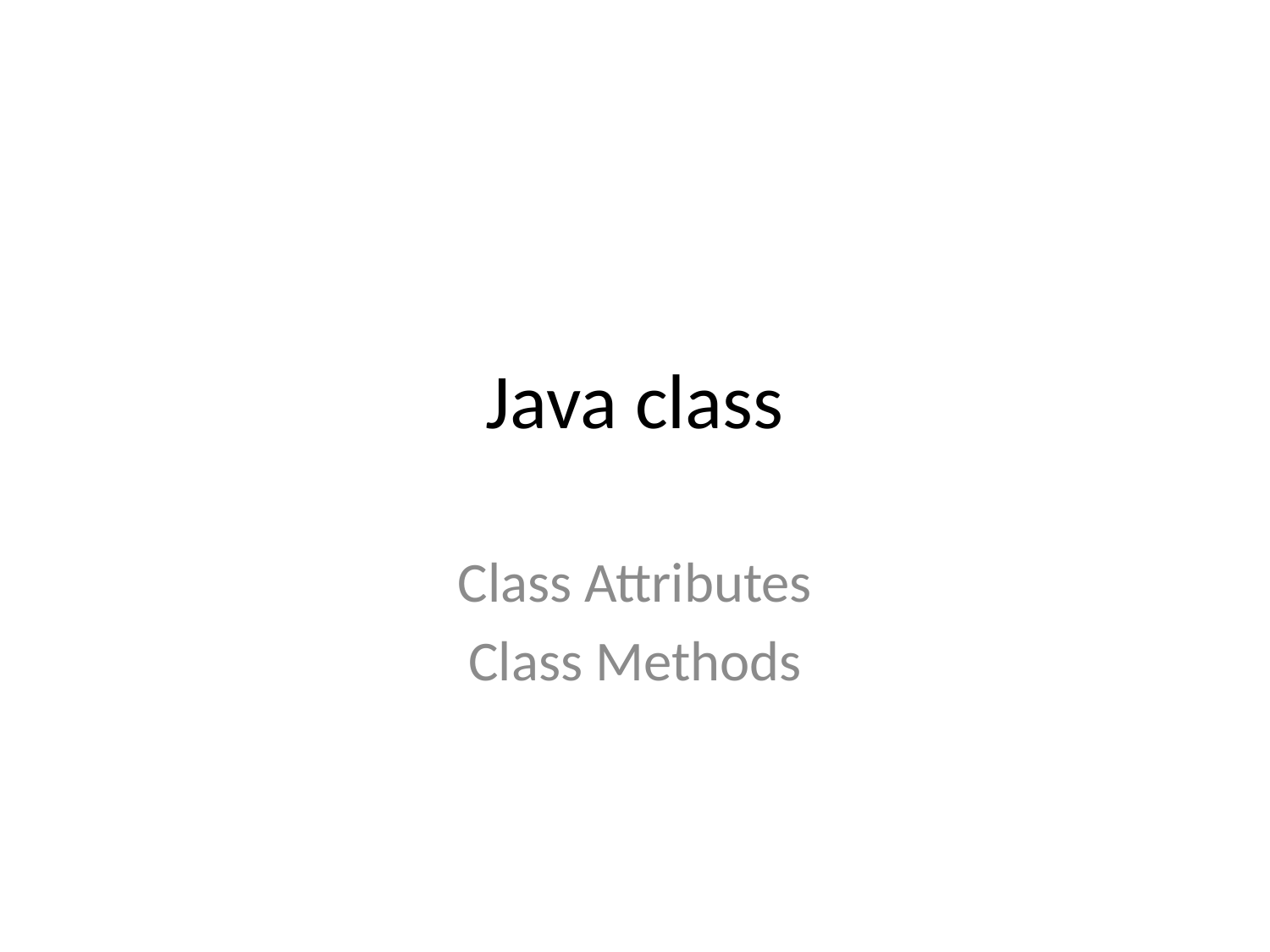

# Java class
Class Attributes
Class Methods